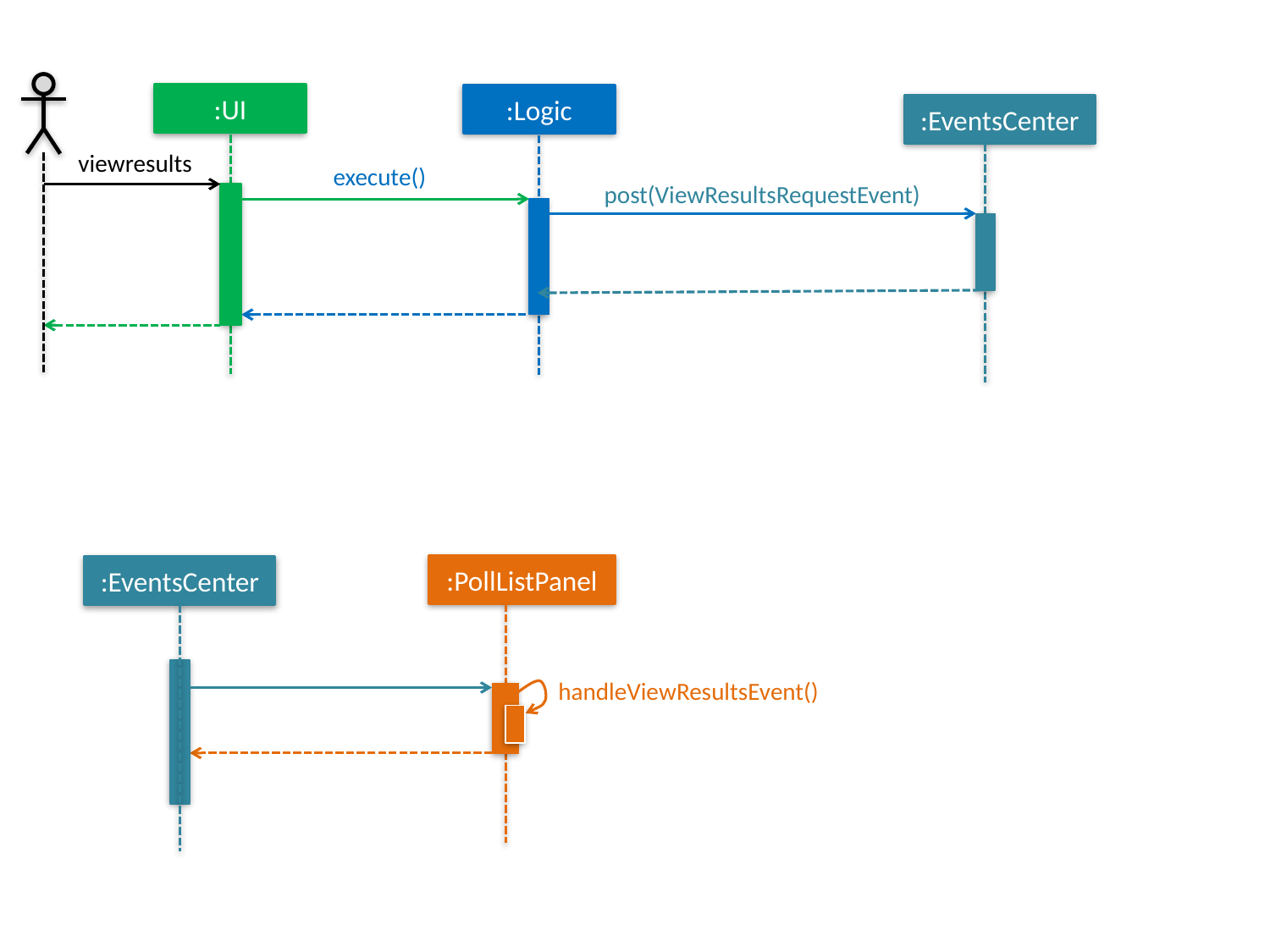

:UI
:Logic
:EventsCenter
viewresults
execute()
post(ViewResultsRequestEvent)

:PollListPanel
:EventsCenter

handleViewResultsEvent()